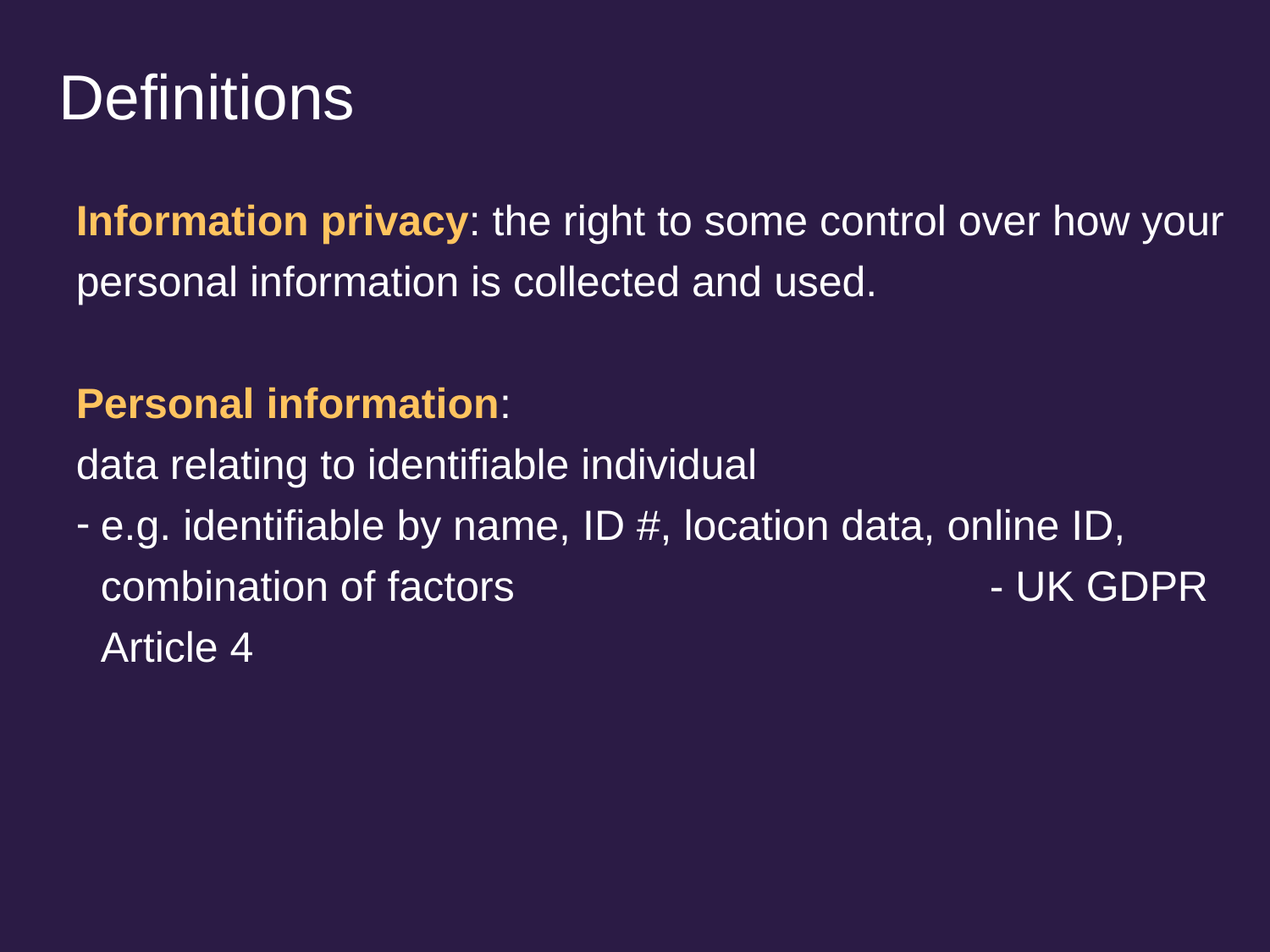

# Definitions

Information privacy: the right to some control over how your personal information is collected and used.

Personal information:
data relating to identifiable individual
e.g. identifiable by name, ID #, location data, online ID, combination of factors 				- UK GDPR Article 4